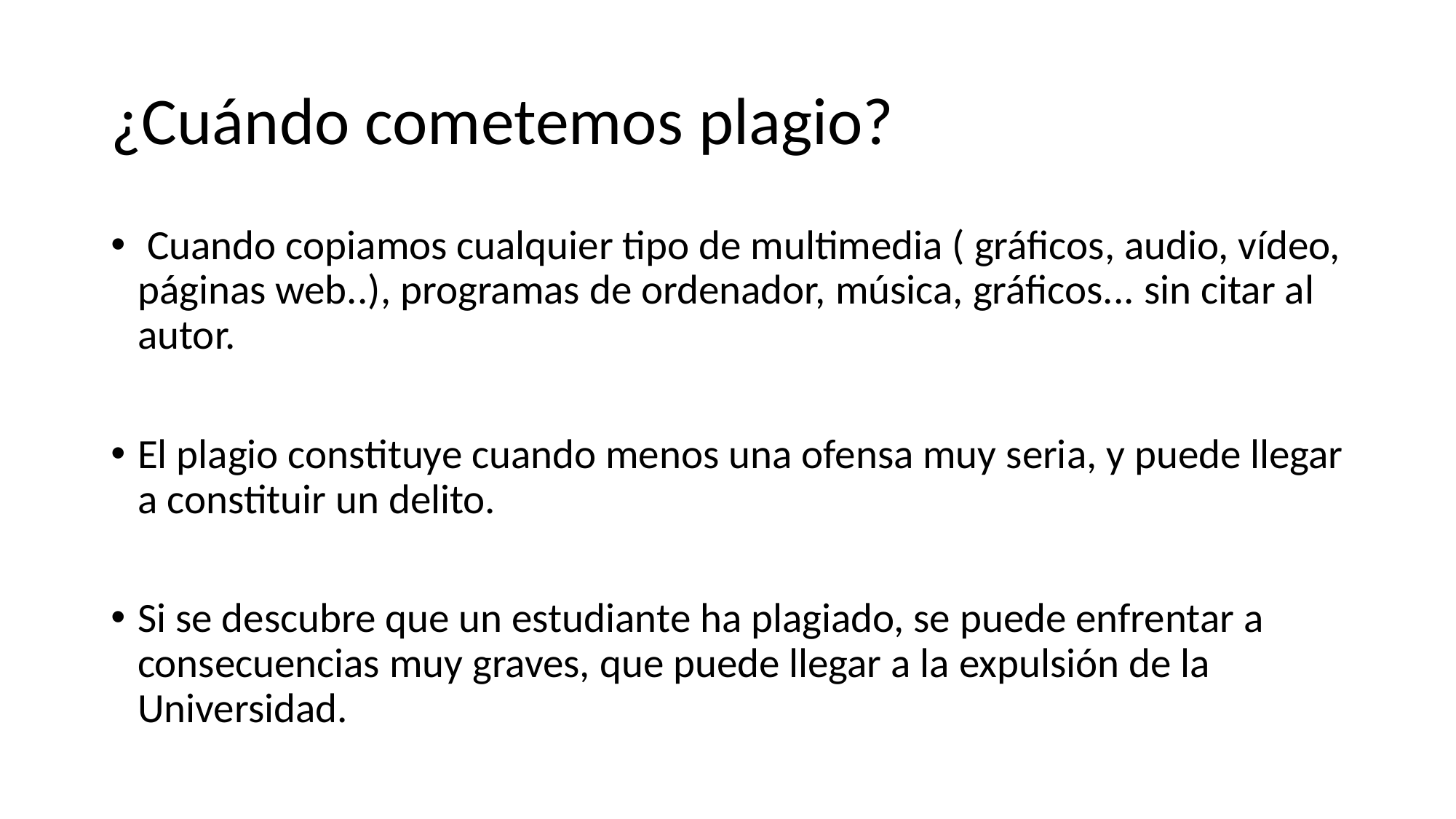

# ¿Cuándo cometemos plagio?
 Cuando copiamos cualquier tipo de multimedia ( gráficos, audio, vídeo, páginas web..), programas de ordenador, música, gráficos... sin citar al autor.

El plagio constituye cuando menos una ofensa muy seria, y puede llegar a constituir un delito.

Si se descubre que un estudiante ha plagiado, se puede enfrentar a consecuencias muy graves, que puede llegar a la expulsión de la Universidad.